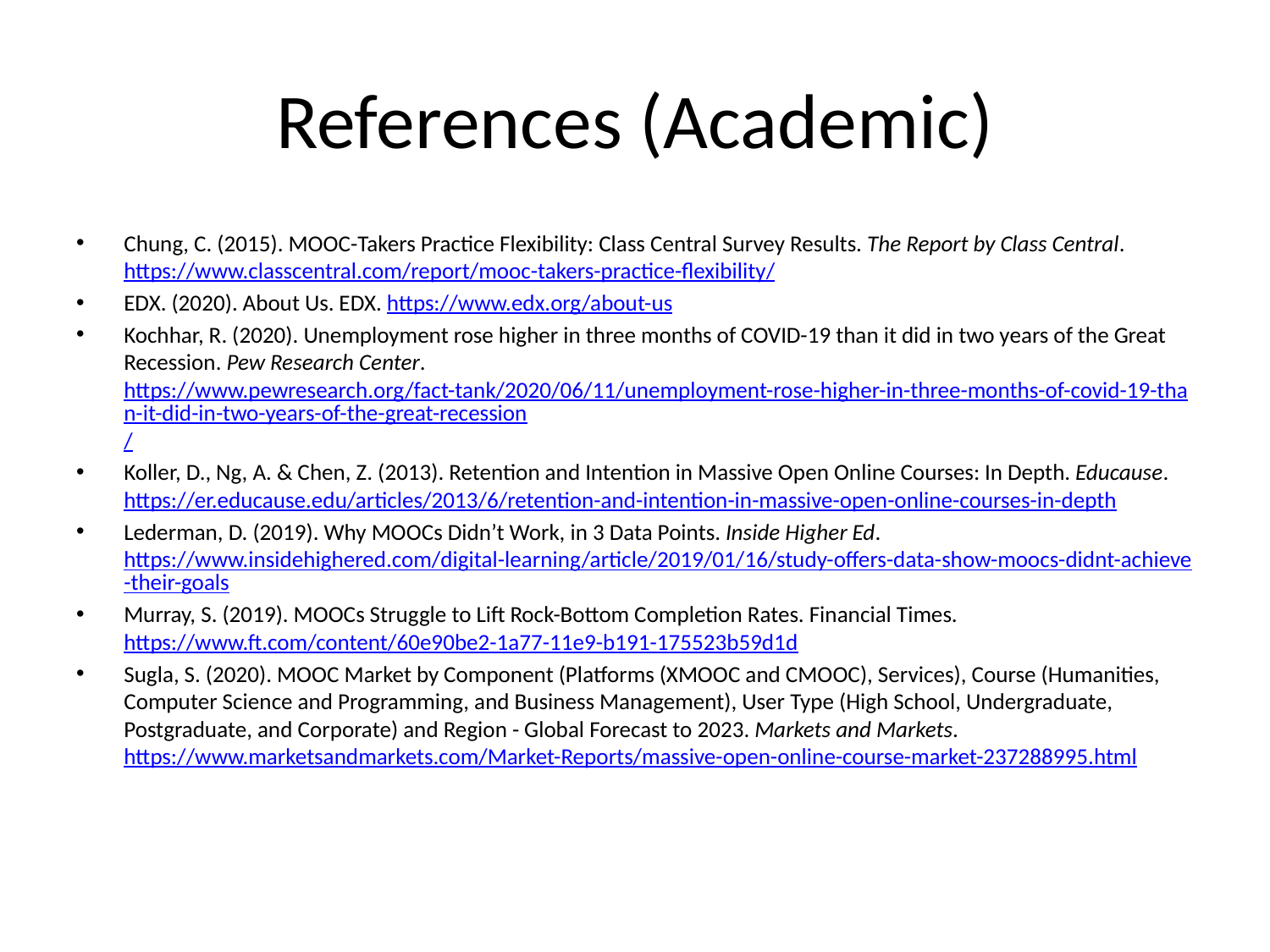

# References (Academic)
Chung, C. (2015). MOOC-Takers Practice Flexibility: Class Central Survey Results. The Report by Class Central. https://www.classcentral.com/report/mooc-takers-practice-flexibility/
EDX. (2020). About Us. EDX. https://www.edx.org/about-us
Kochhar, R. (2020). Unemployment rose higher in three months of COVID-19 than it did in two years of the Great Recession. Pew Research Center. https://www.pewresearch.org/fact-tank/2020/06/11/unemployment-rose-higher-in-three-months-of-covid-19-than-it-did-in-two-years-of-the-great-recession/
Koller, D., Ng, A. & Chen, Z. (2013). Retention and Intention in Massive Open Online Courses: In Depth. Educause. https://er.educause.edu/articles/2013/6/retention-and-intention-in-massive-open-online-courses-in-depth
Lederman, D. (2019). Why MOOCs Didn’t Work, in 3 Data Points. Inside Higher Ed. https://www.insidehighered.com/digital-learning/article/2019/01/16/study-offers-data-show-moocs-didnt-achieve-their-goals
Murray, S. (2019). MOOCs Struggle to Lift Rock-Bottom Completion Rates. Financial Times. https://www.ft.com/content/60e90be2-1a77-11e9-b191-175523b59d1d
Sugla, S. (2020). MOOC Market by Component (Platforms (XMOOC and CMOOC), Services), Course (Humanities, Computer Science and Programming, and Business Management), User Type (High School, Undergraduate, Postgraduate, and Corporate) and Region - Global Forecast to 2023. Markets and Markets. https://www.marketsandmarkets.com/Market-Reports/massive-open-online-course-market-237288995.html